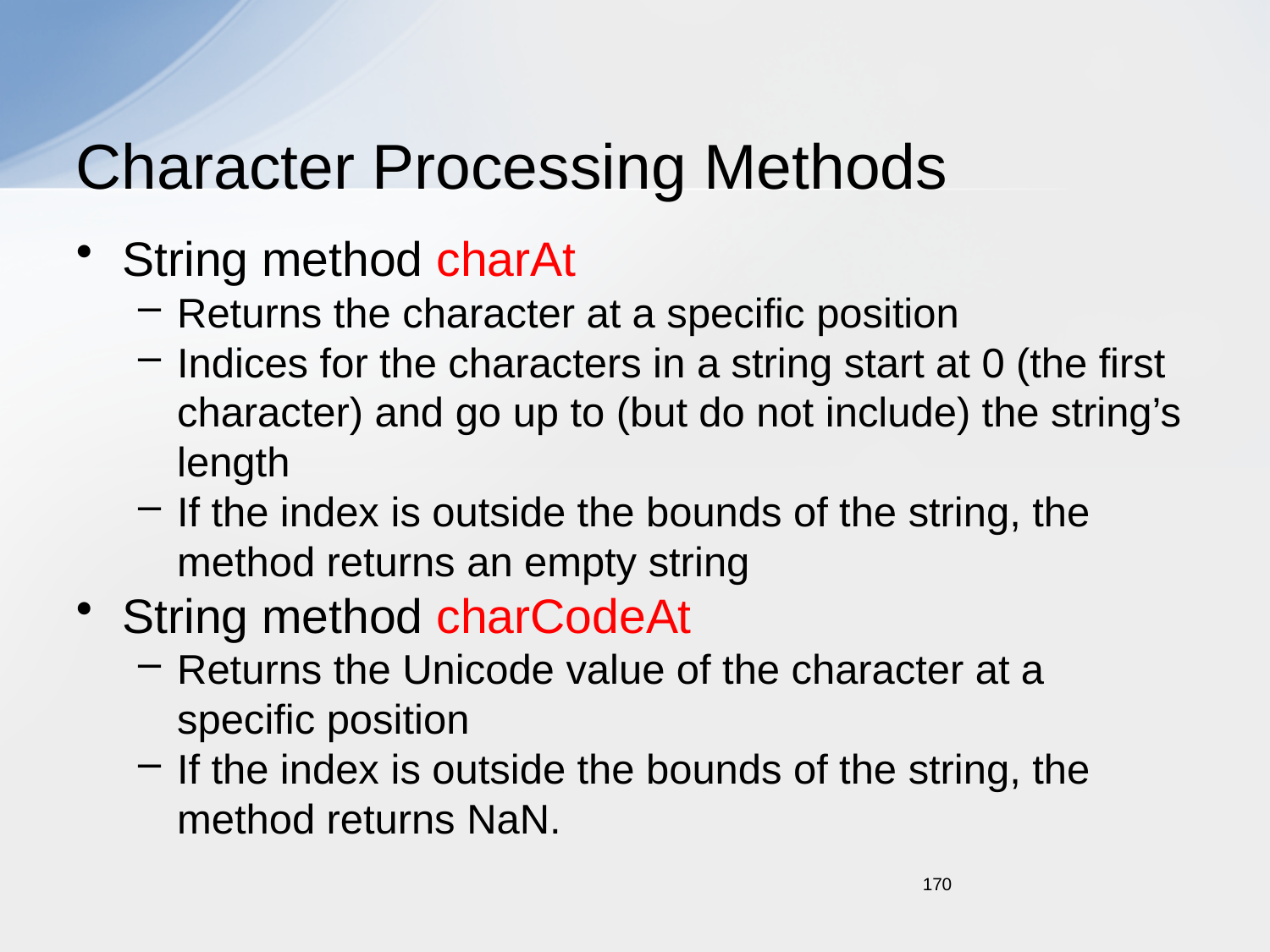

# Character Processing Methods
String method charAt
Returns the character at a specific position
Indices for the characters in a string start at 0 (the first character) and go up to (but do not include) the string’s length
If the index is outside the bounds of the string, the method returns an empty string
String method charCodeAt
Returns the Unicode value of the character at a specific position
If the index is outside the bounds of the string, the method returns NaN.

170